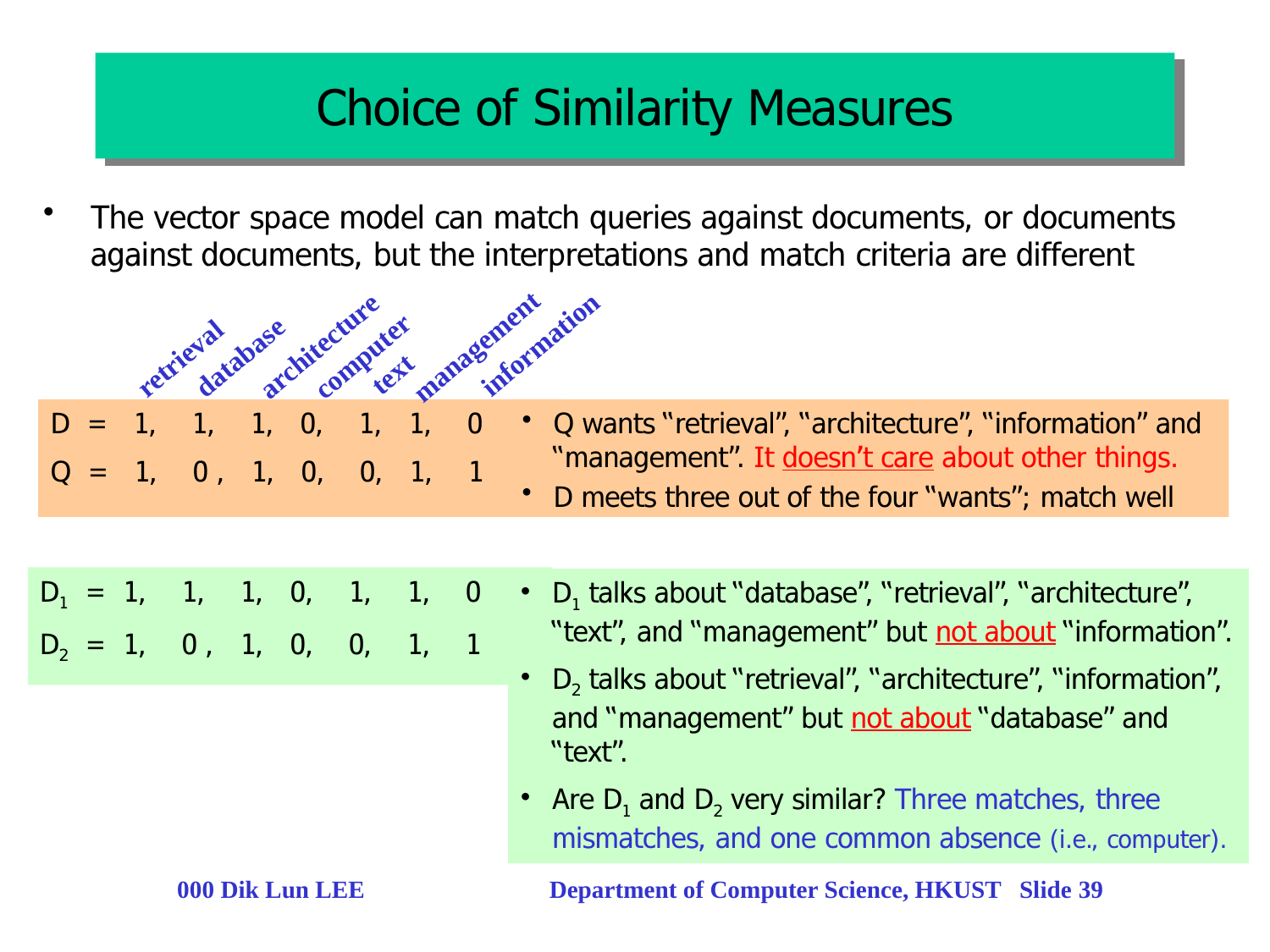

Choice of Similarity Measures
The vector space model can match queries against documents, or documents against documents, but the interpretations and match criteria are different
architecture
management
information
computer
text
retrieval
database
D  =   1,    1,    1,   0,    1,   1,    0
Q  =   1,    0 ,   1,   0,    0,   1,    1
Q wants “retrieval”, “architecture”, “information” and “management”. It doesn’t care about other things.
D meets three out of the four “wants”; match well
D1  =  1,    1,    1,   0,    1,    1,    0
D2  =  1,    0 ,   1,   0,    0,    1,    1
D1 talks about “database”, “retrieval”, “architecture”, “text”, and “management” but not about “information”.
D2 talks about “retrieval”, “architecture”, “information”, and “management” but not about “database” and “text”.
Are D1 and D2 very similar? Three matches, three mismatches, and one common absence (i.e., computer).
000 Dik Lun LEE                              Department of Computer Science, HKUST   Slide 39